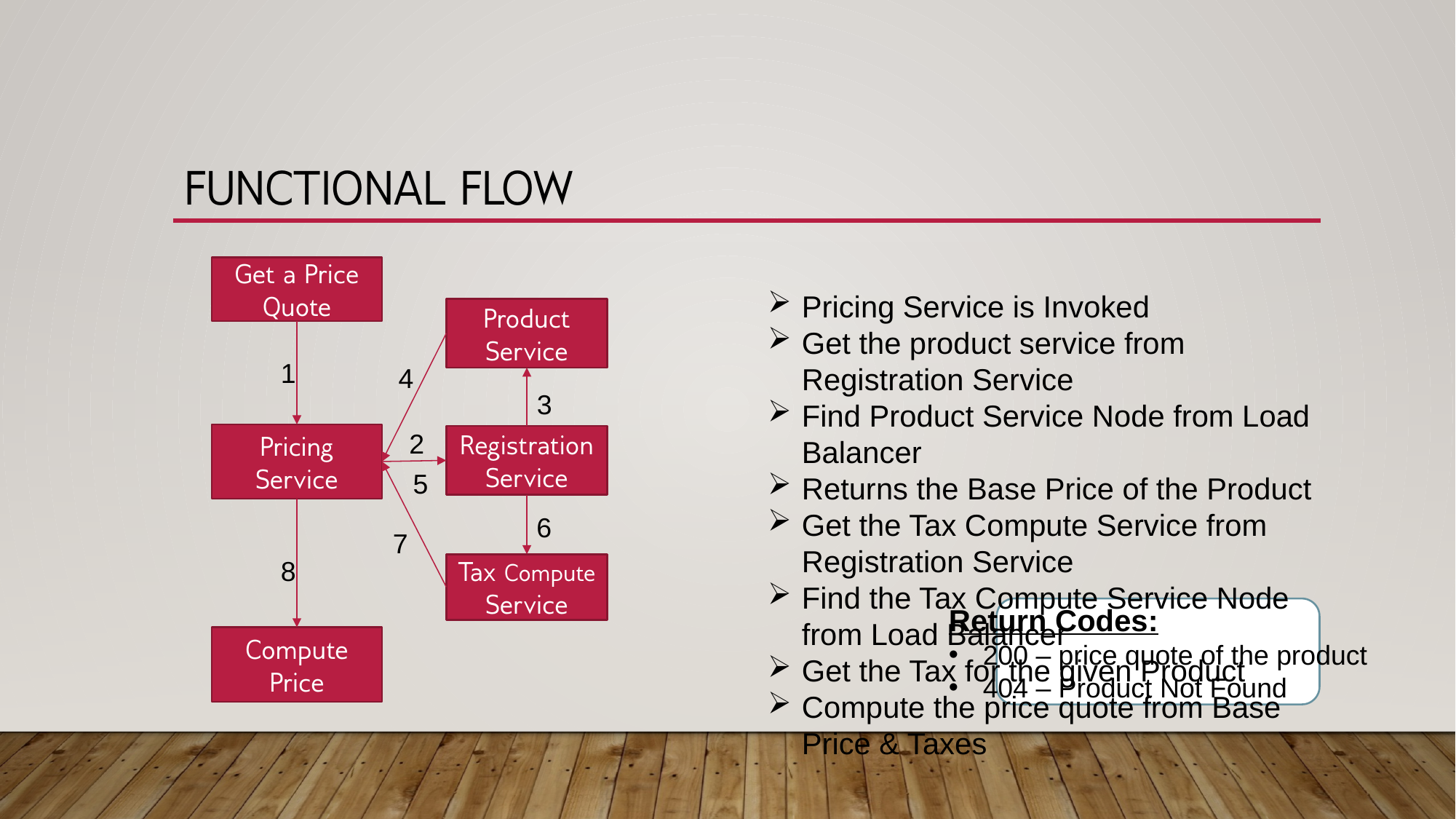

# Functional flow
Get a Price Quote
Pricing Service is Invoked
Get the product service from Registration Service
Find Product Service Node from Load Balancer
Returns the Base Price of the Product
Get the Tax Compute Service from Registration Service
Find the Tax Compute Service Node from Load Balancer
Get the Tax for the given Product
Compute the price quote from Base Price & Taxes
Product Service
1
4
3
2
Pricing Service
Registration Service
5
6
7
8
Tax Compute Service
Return Codes:
200 – price quote of the product
404 – Product Not Found

Compute Price